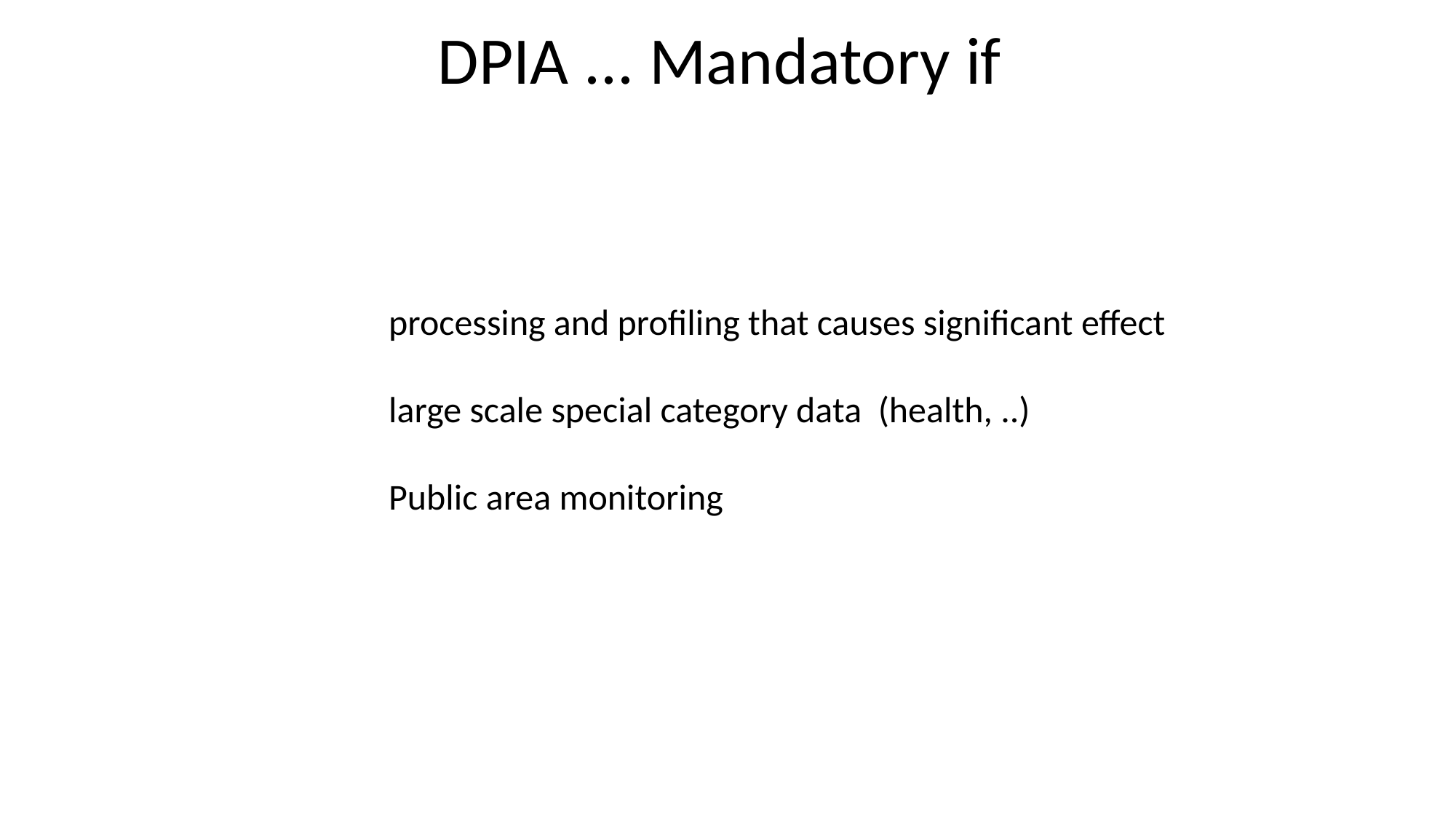

# DPIA ... Mandatory if
processing and profiling that causes significant effect

large scale special category data  (health, ..)

Public area monitoring